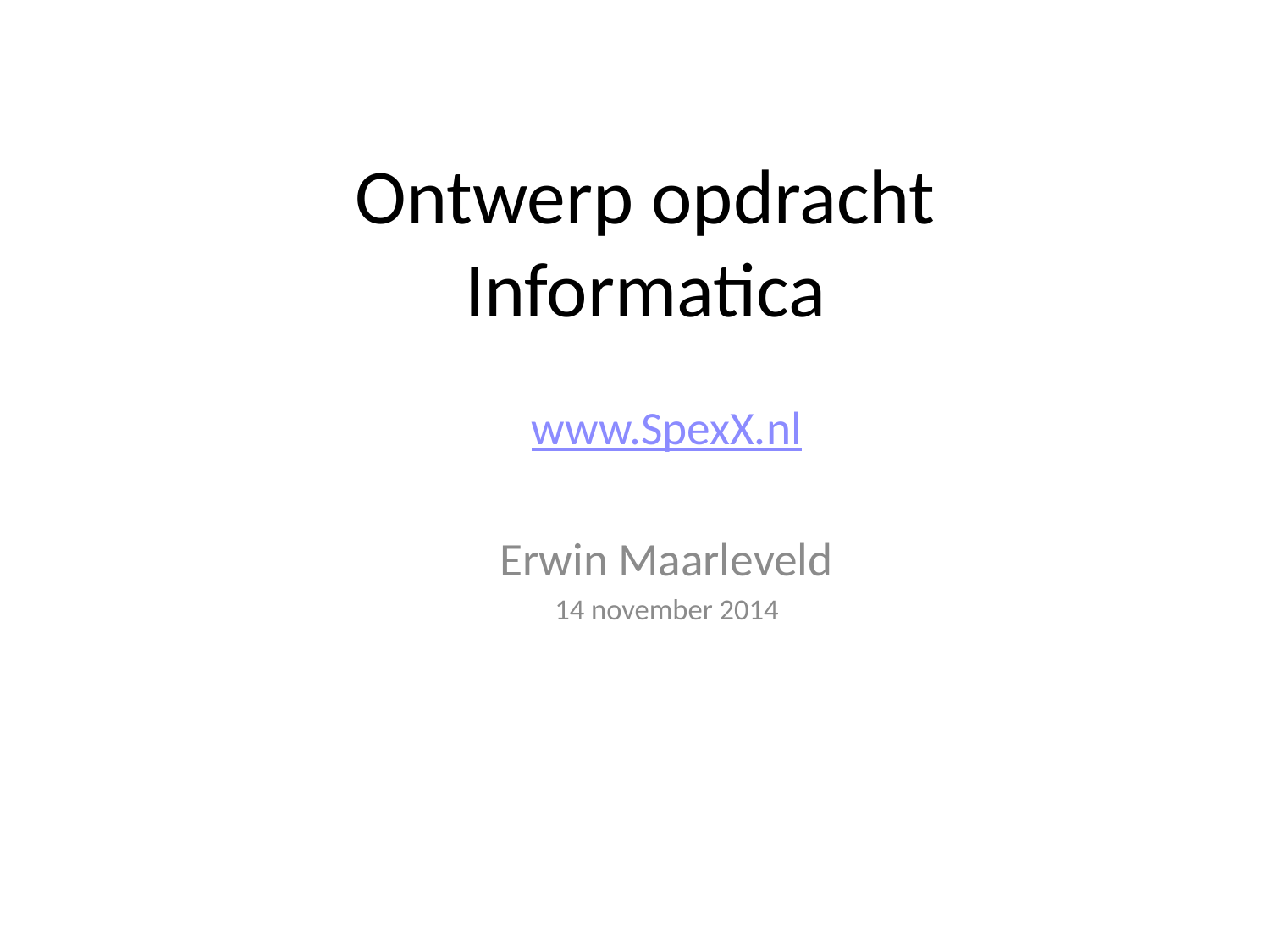

# Ontwerp opdracht Informatica
www.SpexX.nl

Erwin Maarleveld
14 november 2014